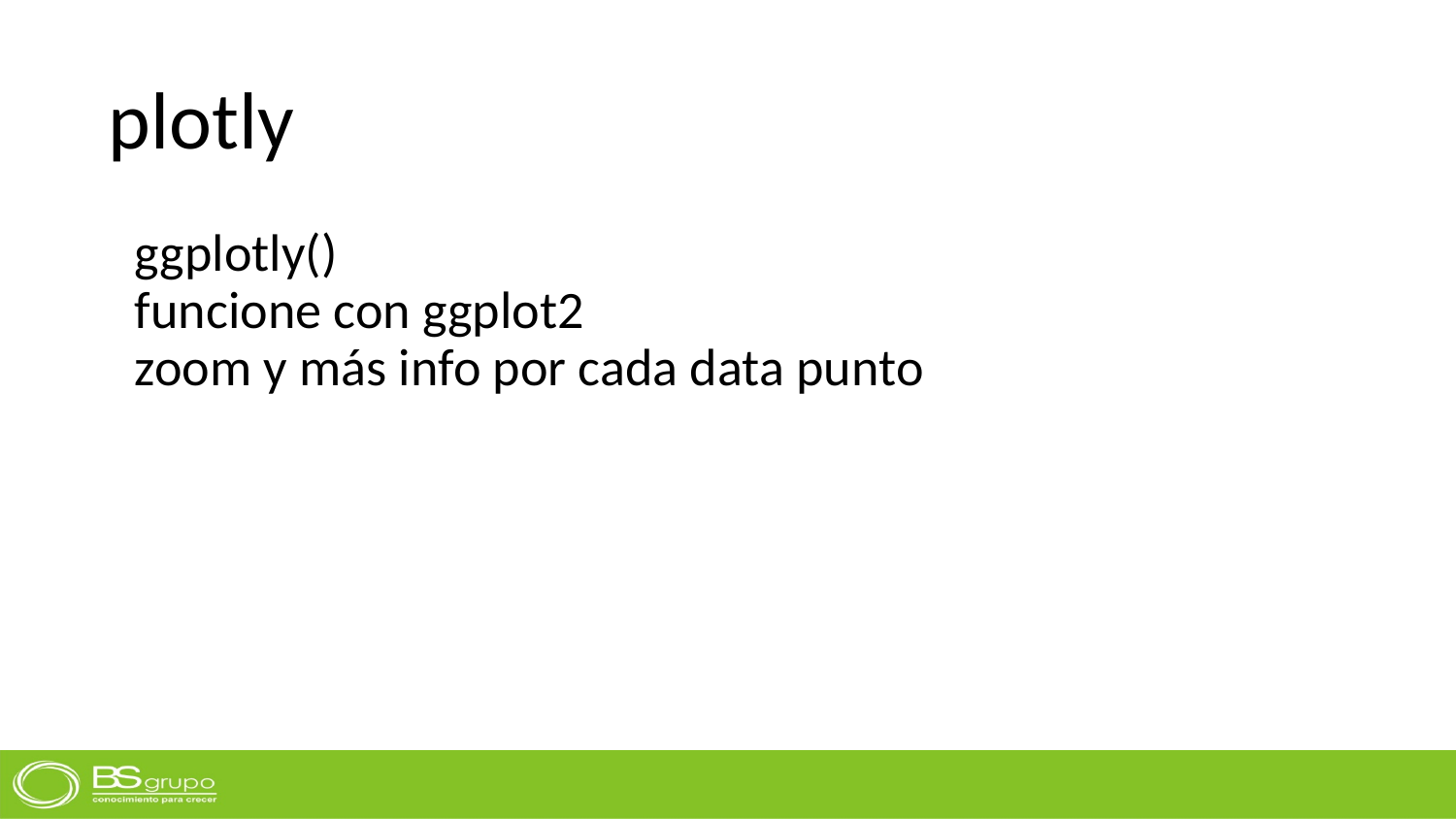

# plotly
ggplotly()
funcione con ggplot2
zoom y más info por cada data punto